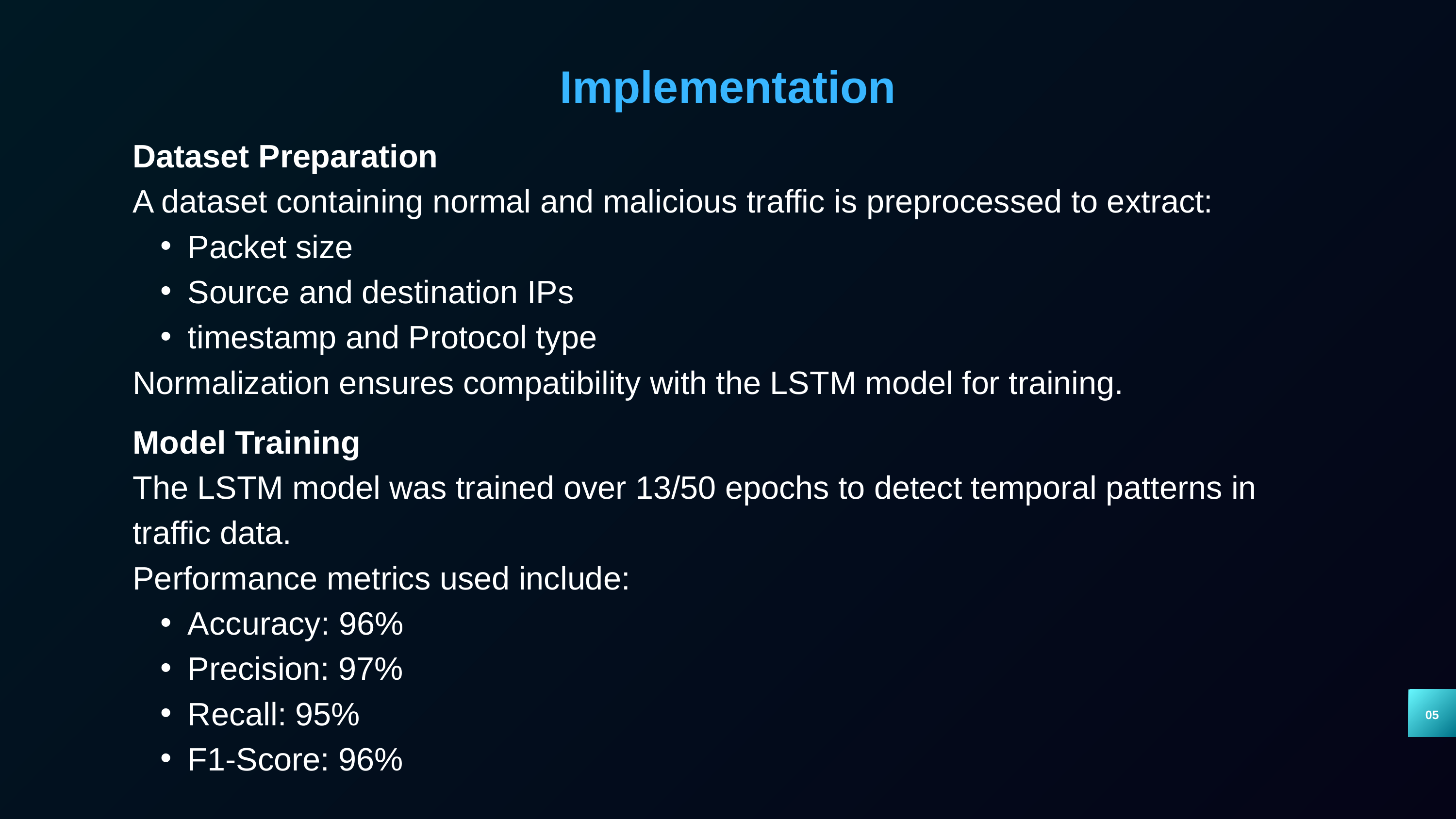

Implementation
Dataset Preparation
A dataset containing normal and malicious traffic is preprocessed to extract:
Packet size
Source and destination IPs
timestamp and Protocol type
Normalization ensures compatibility with the LSTM model for training.
Model Training
The LSTM model was trained over 13/50 epochs to detect temporal patterns in traffic data.
Performance metrics used include:
Accuracy: 96%
Precision: 97%
Recall: 95%
F1-Score: 96%

05